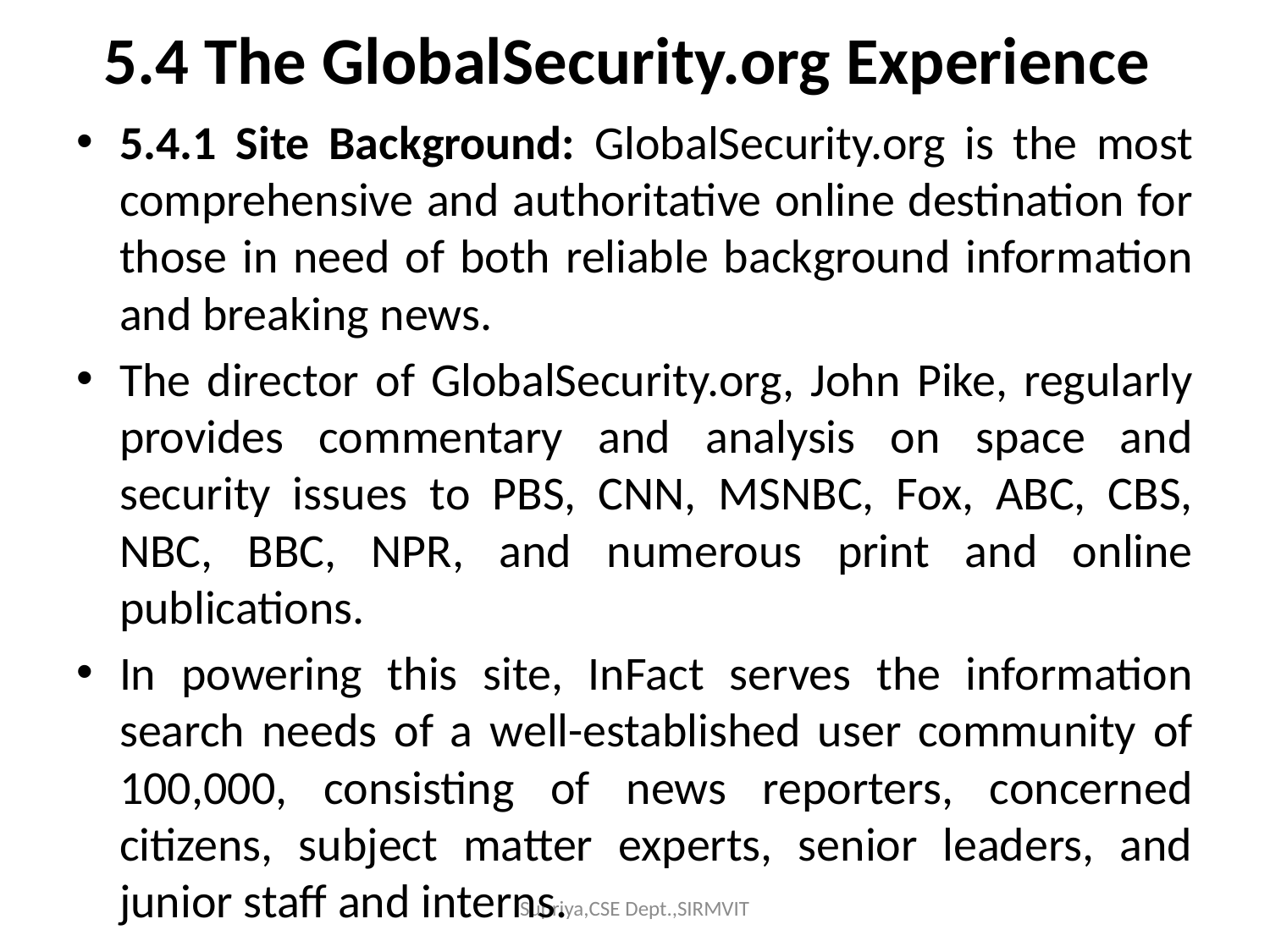

# 5.4 The GlobalSecurity.org Experience
5.4.1 Site Background: GlobalSecurity.org is the most comprehensive and authoritative online destination for those in need of both reliable background information and breaking news.
The director of GlobalSecurity.org, John Pike, regularly provides commentary and analysis on space and security issues to PBS, CNN, MSNBC, Fox, ABC, CBS, NBC, BBC, NPR, and numerous print and online publications.
In powering this site, InFact serves the information search needs of a well-established user community of 100,000, consisting of news reporters, concerned citizens, subject matter experts, senior leaders, and junior staff and interns.
Supriya,CSE Dept.,SIRMVIT